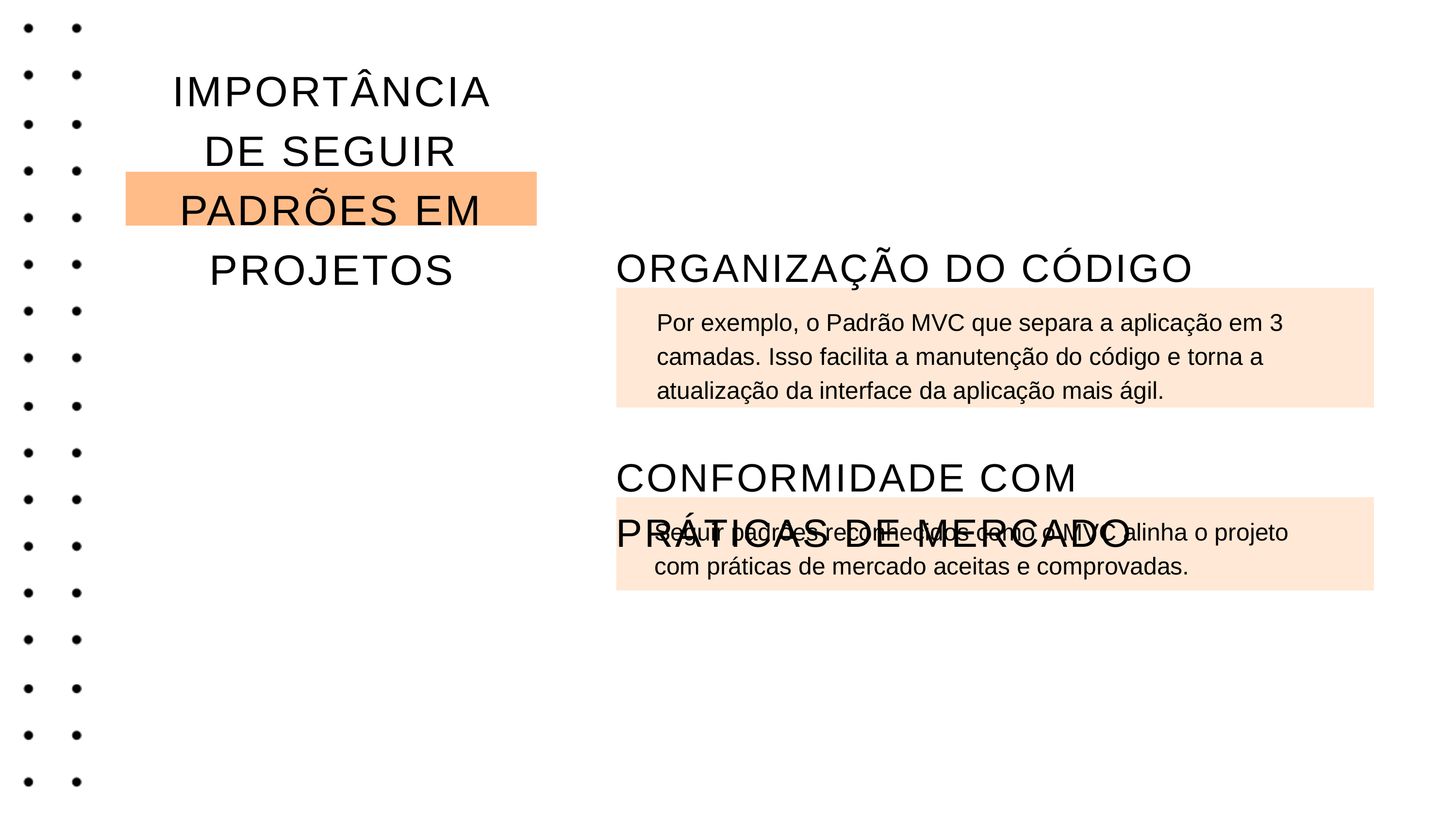

IMPORTÂNCIA DE SEGUIR PADRÕES EM PROJETOS

ORGANIZAÇÃO DO CÓDIGO

Por exemplo, o Padrão MVC que separa a aplicação em 3 camadas. Isso facilita a manutenção do código e torna a atualização da interface da aplicação mais ágil.
CONFORMIDADE COM PRÁTICAS DE MERCADO

Seguir padrões reconhecidos como o MVC alinha o projeto com práticas de mercado aceitas e comprovadas.